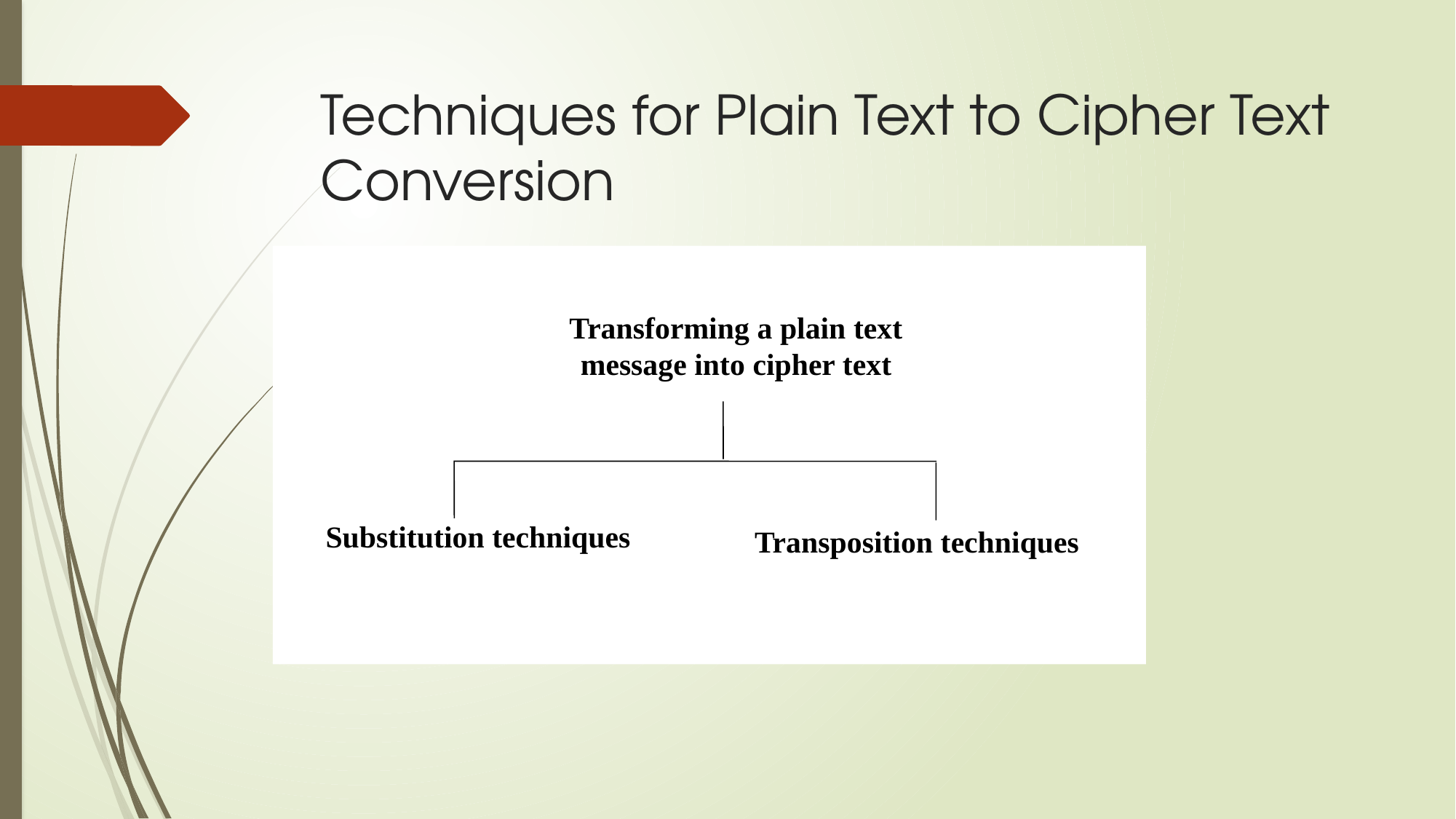

# Techniques for Plain Text to Cipher Text Conversion

Transforming a plain text message into cipher text

Substitution techniques
Transposition techniques